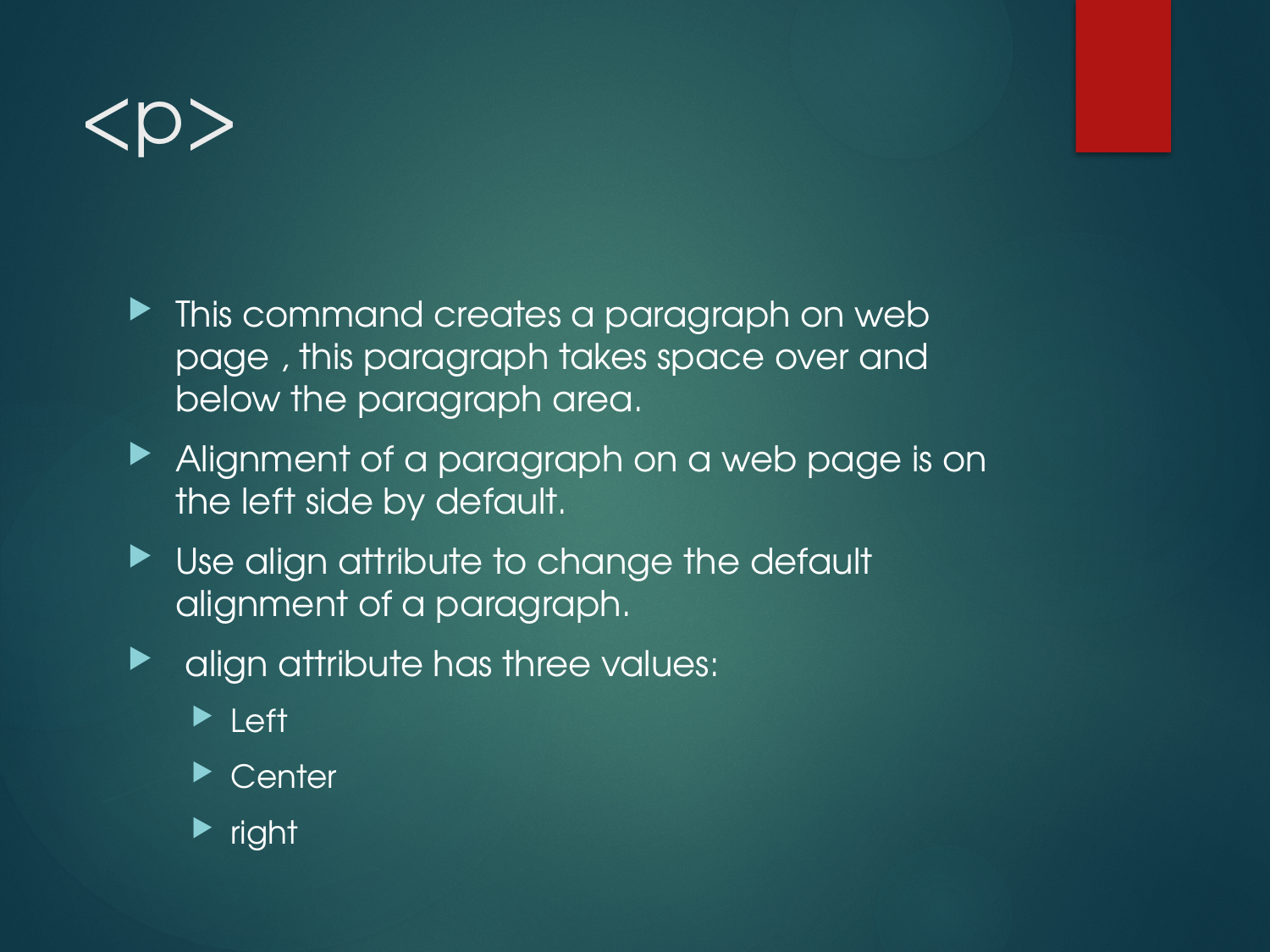

# <p>
This command creates a paragraph on web page , this paragraph takes space over and below the paragraph area.
Alignment of a paragraph on a web page is on the left side by default.
Use align attribute to change the default alignment of a paragraph.
 align attribute has three values:
Left
Center
right